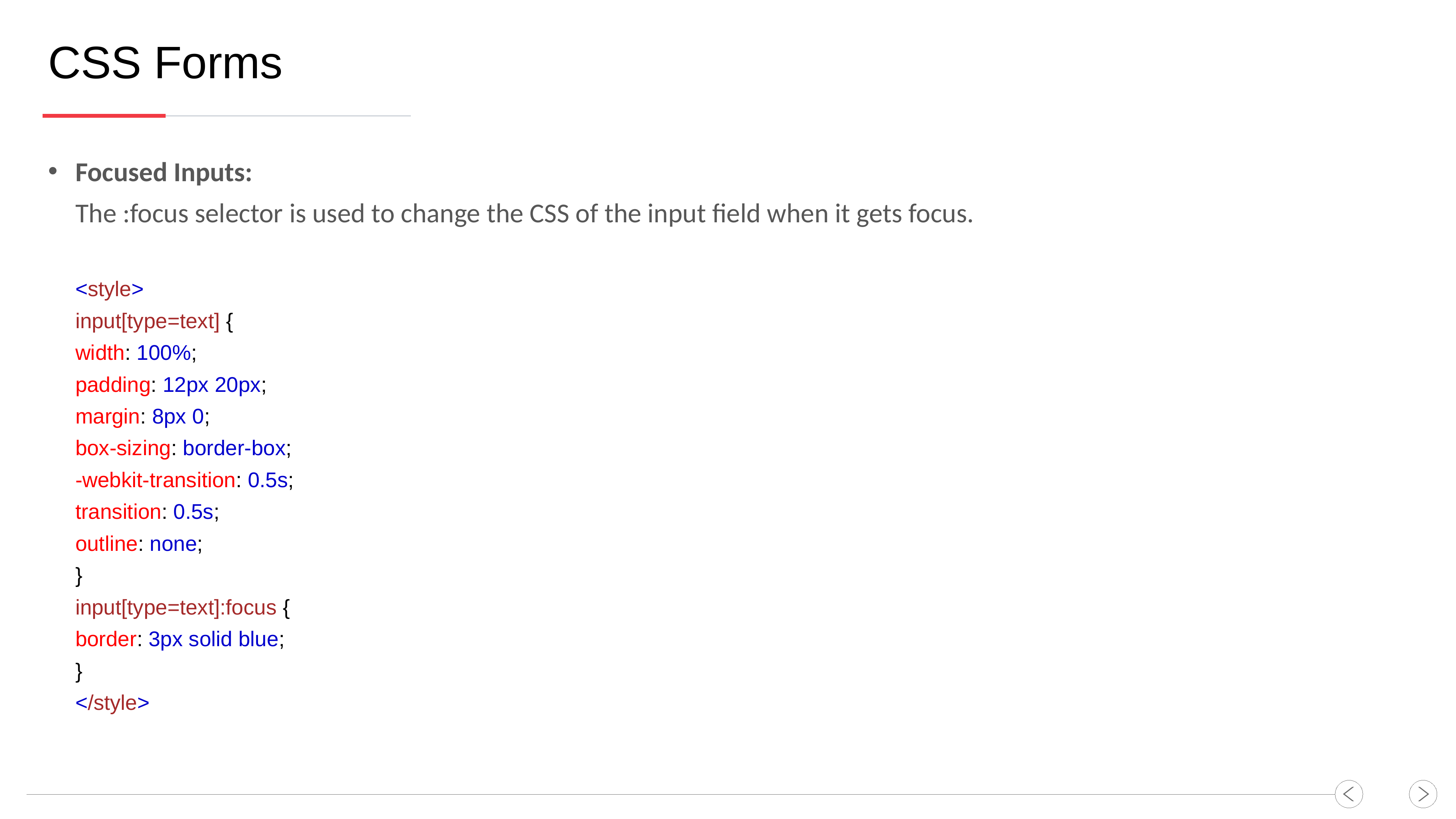

CSS Forms
Focused Inputs:
The :focus selector is used to change the CSS of the input field when it gets focus.
<style>
input[type=text] {
width: 100%;
padding: 12px 20px;
margin: 8px 0;
box-sizing: border-box;
-webkit-transition: 0.5s;
transition: 0.5s;
outline: none;
}
input[type=text]:focus {
border: 3px solid blue;
}
</style>